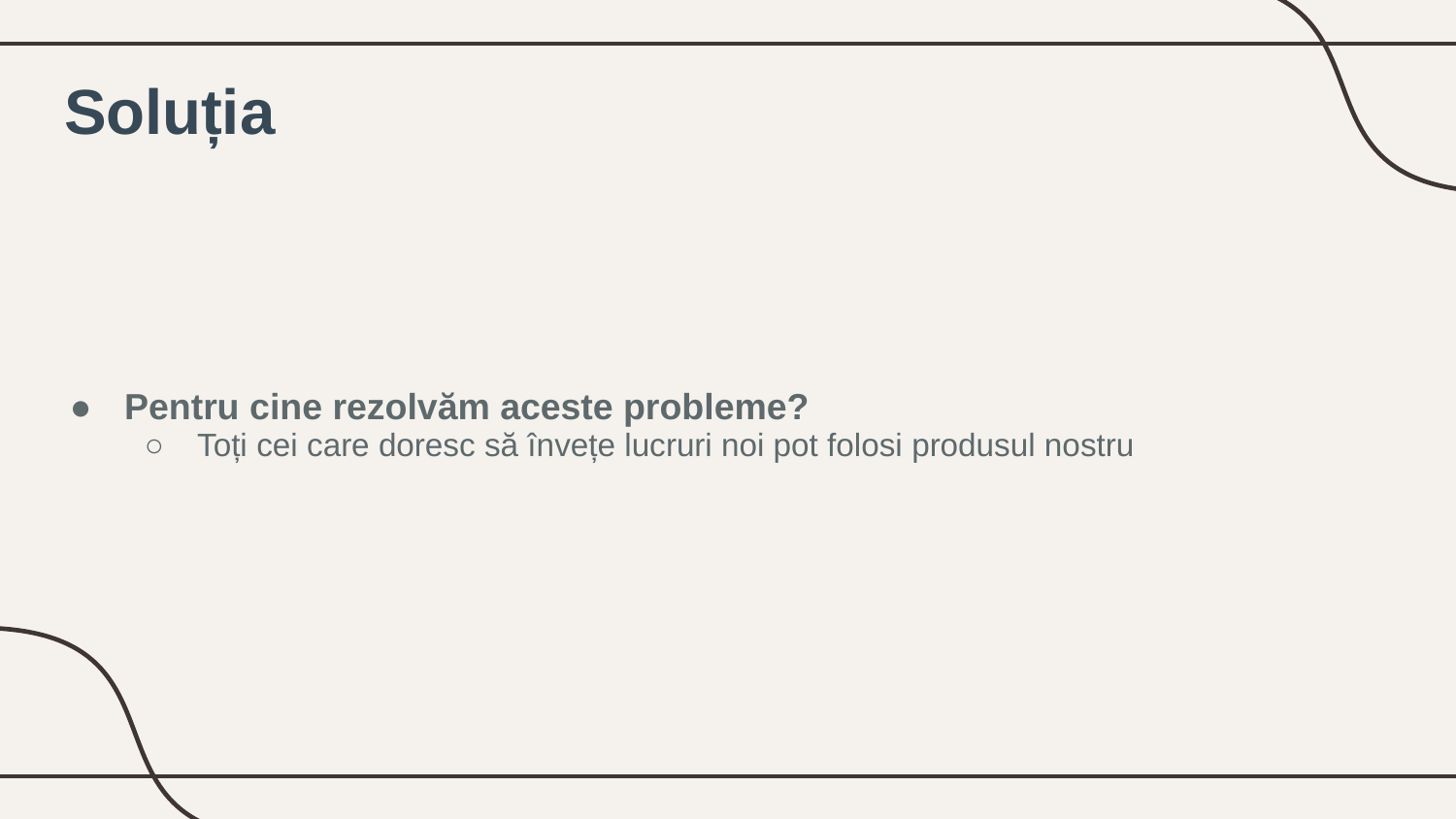

Soluția
Pentru cine rezolvăm aceste probleme?
Toți cei care doresc să învețe lucruri noi pot folosi produsul nostru